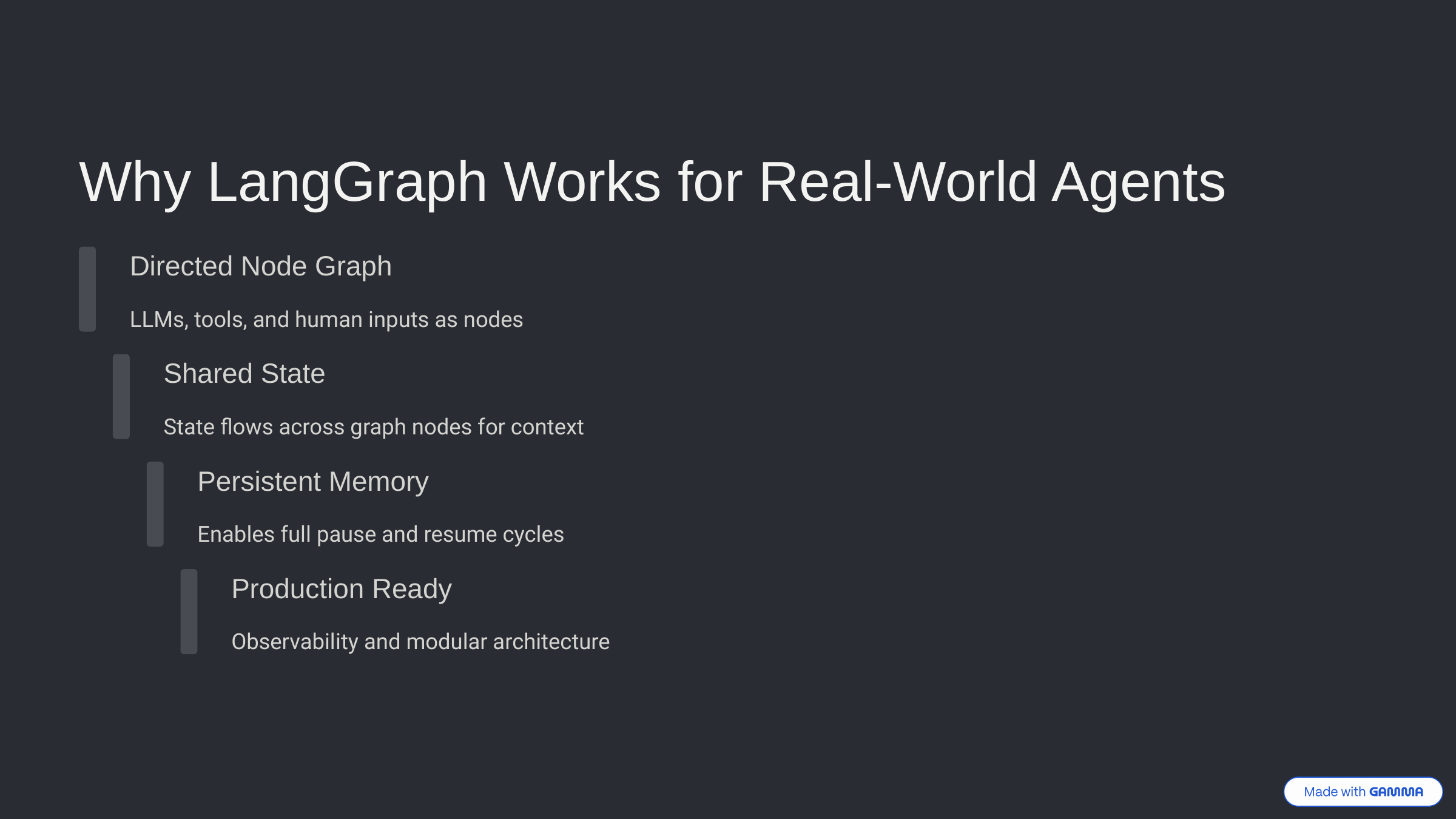

Why LangGraph Works for Real-World Agents

Directed Node Graph
LLMs, tools, and human inputs as nodes

Shared State
State flows across graph nodes for context

Persistent Memory
Enables full pause and resume cycles

Production Ready
Observability and modular architecture